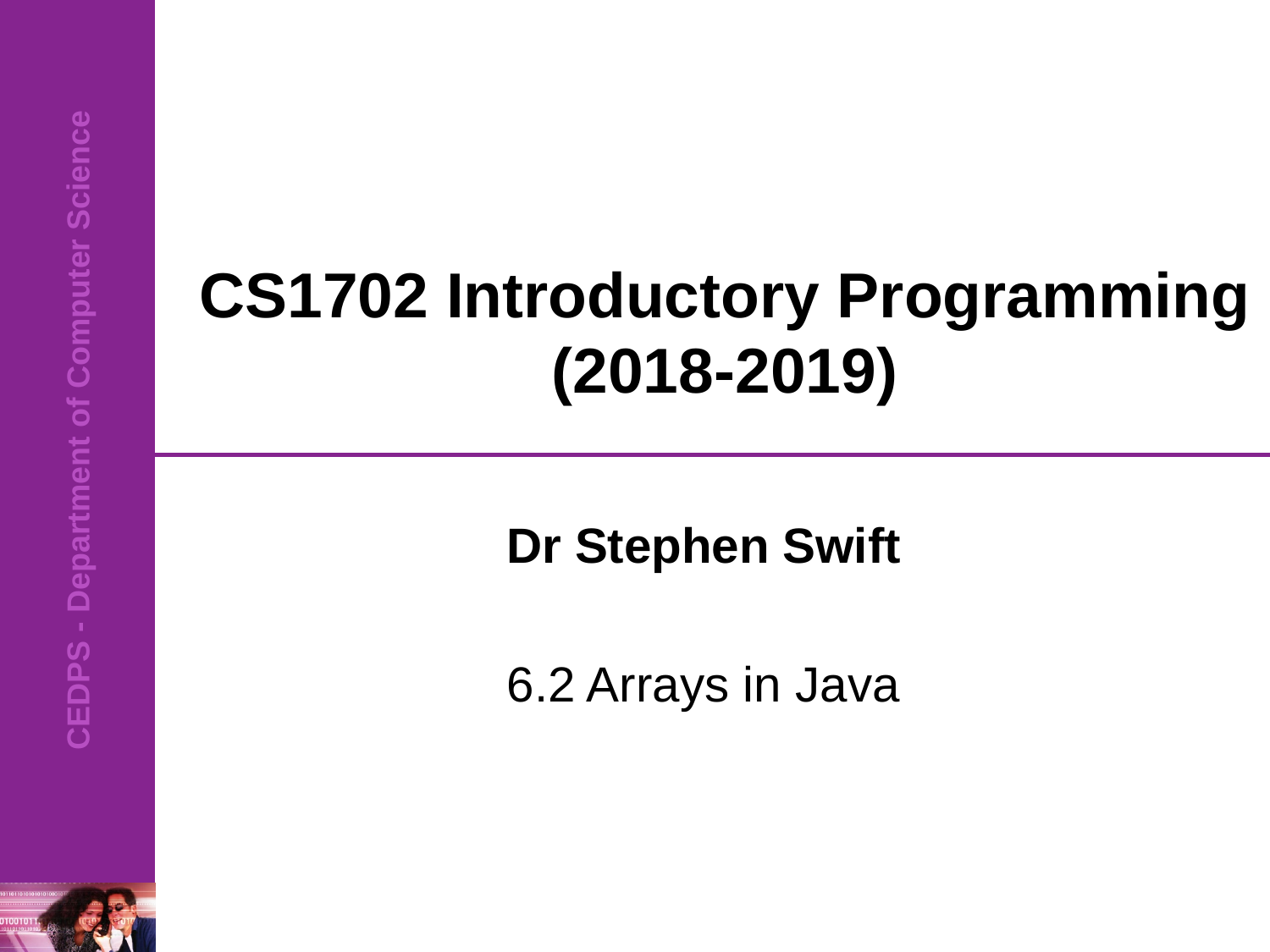

# CS1702 Introductory Programming (2018-2019)
Dr Stephen Swift

6.2 Arrays in Java